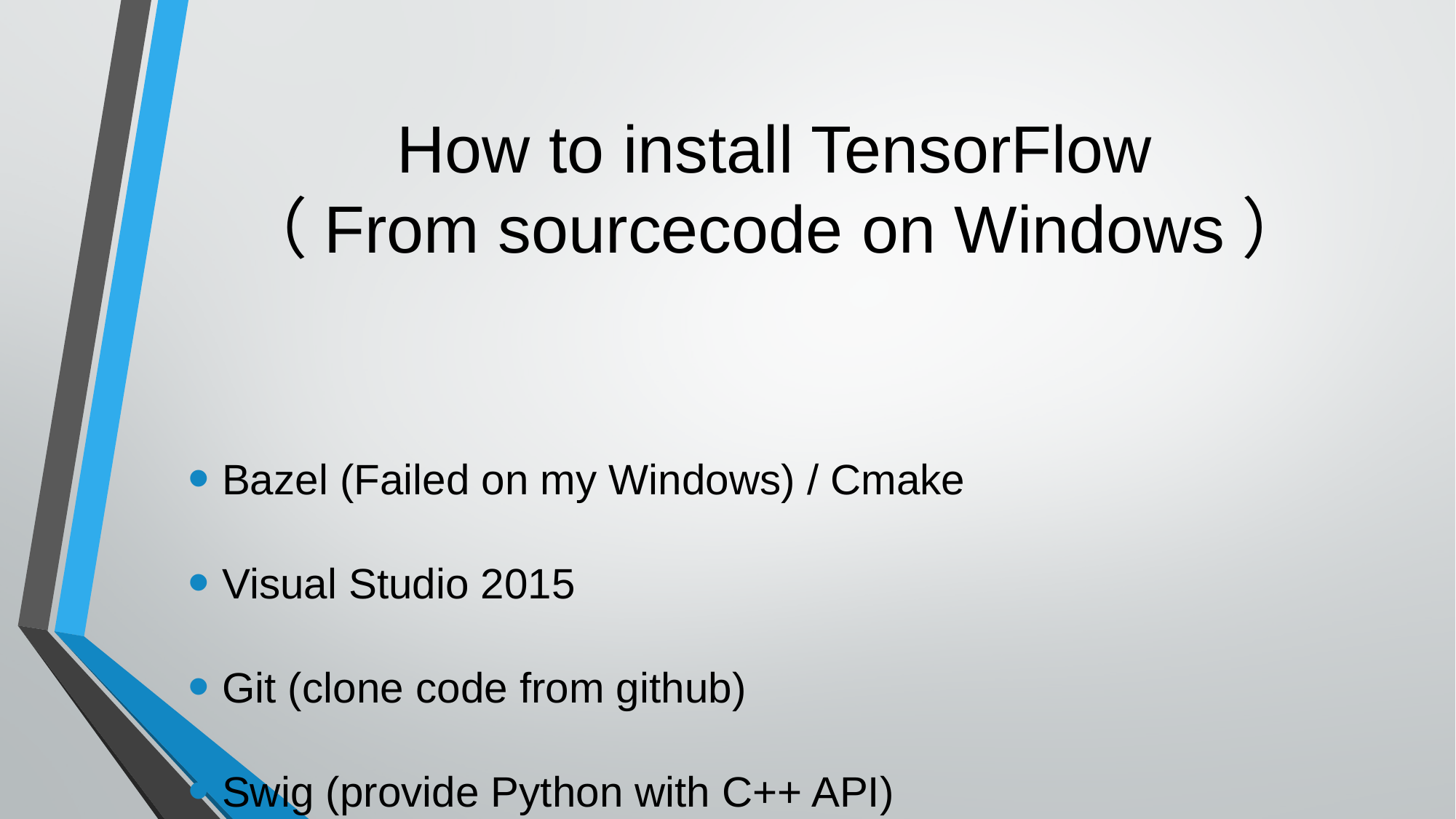

# How to install TensorFlow （From sourcecode on Windows）
Bazel (Failed on my Windows) / Cmake
Visual Studio 2015
Git (clone code from github)
Swig (provide Python with C++ API)